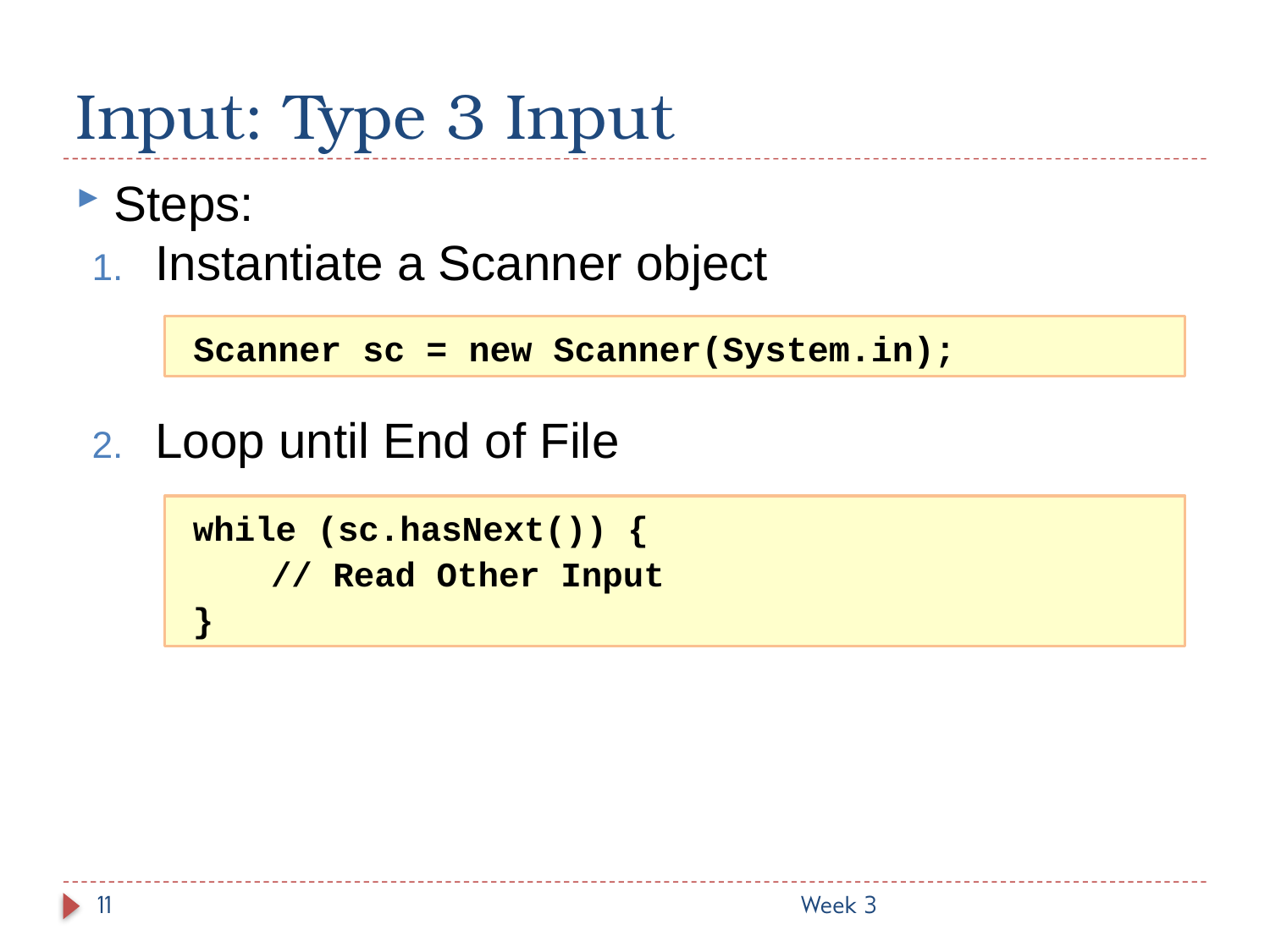

# Input: Type 3 Input
Steps:
Instantiate a Scanner object

Loop until End of File

Scanner sc = new Scanner(System.in);
while (sc.hasNext()) {
	// Read Other Input
}
11
Week 3